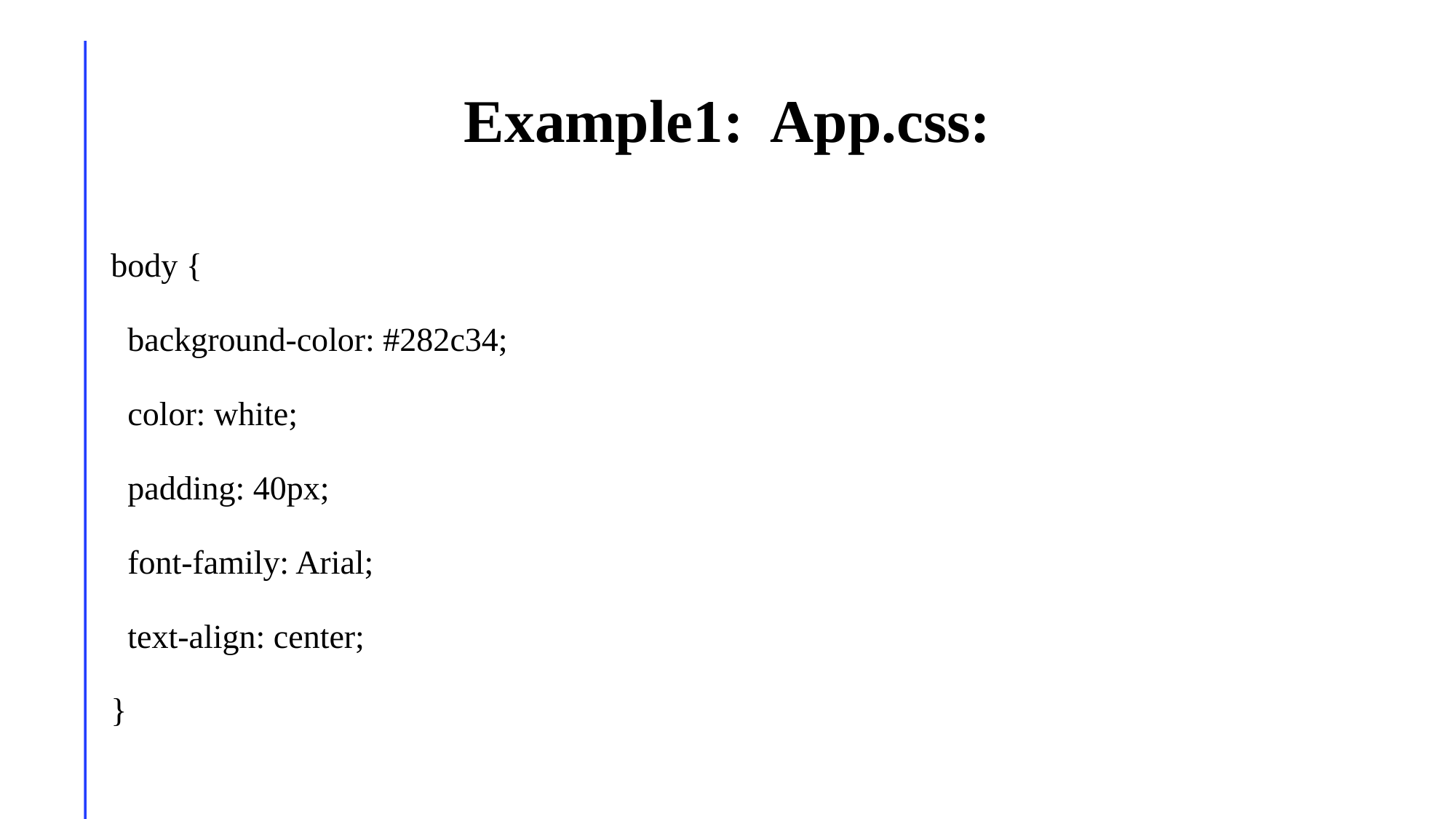

# Example1:  App.css:
body {
  background-color: #282c34;
  color: white;
  padding: 40px;
  font-family: Arial;
  text-align: center;
}